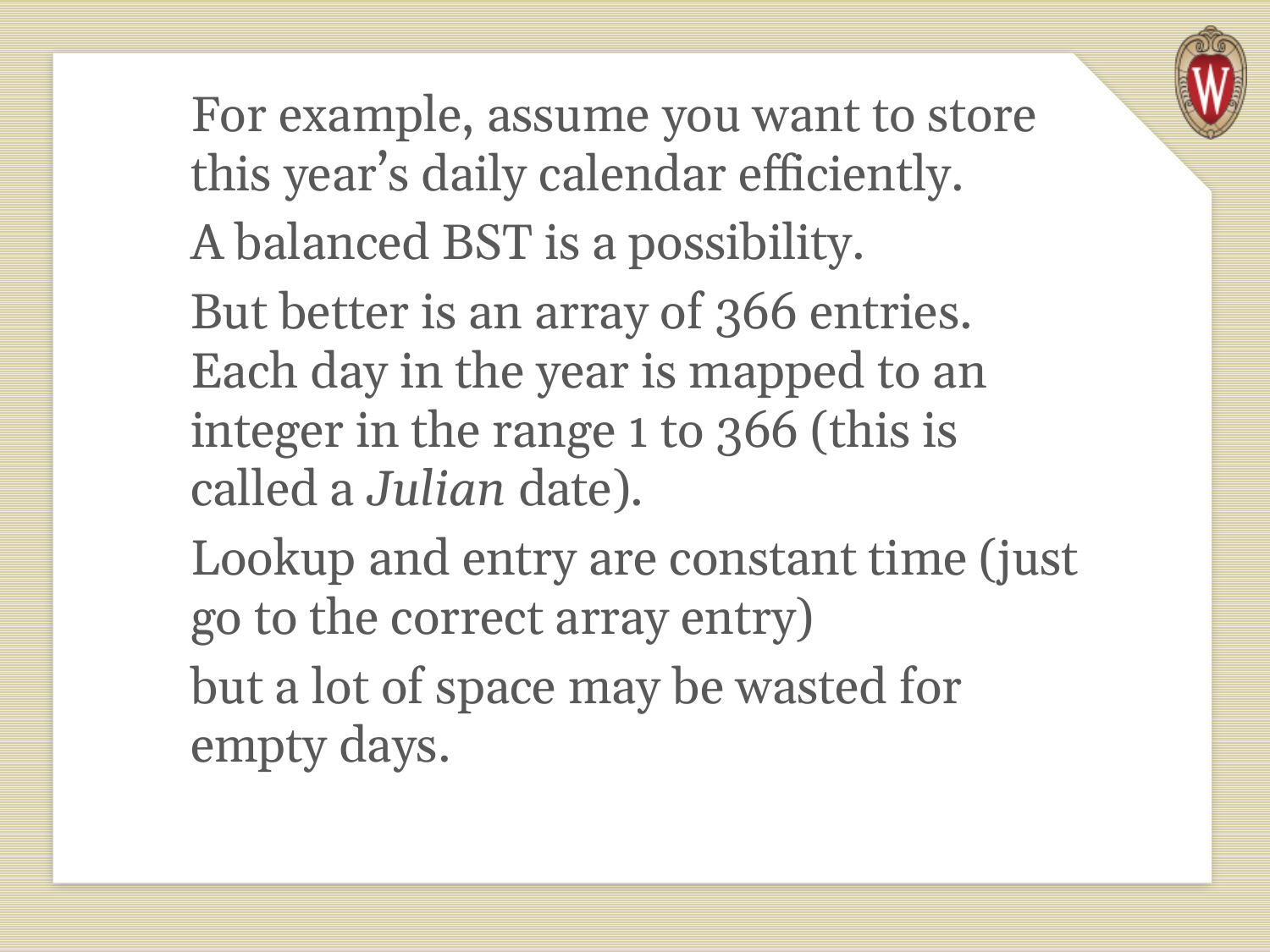

For example, assume you want to store this year’s daily calendar efficiently.
A balanced BST is a possibility.
But better is an array of 366 entries. Each day in the year is mapped to an integer in the range 1 to 366 (this is called a Julian date).
Lookup and entry are constant time (just go to the correct array entry)
but a lot of space may be wasted for empty days.